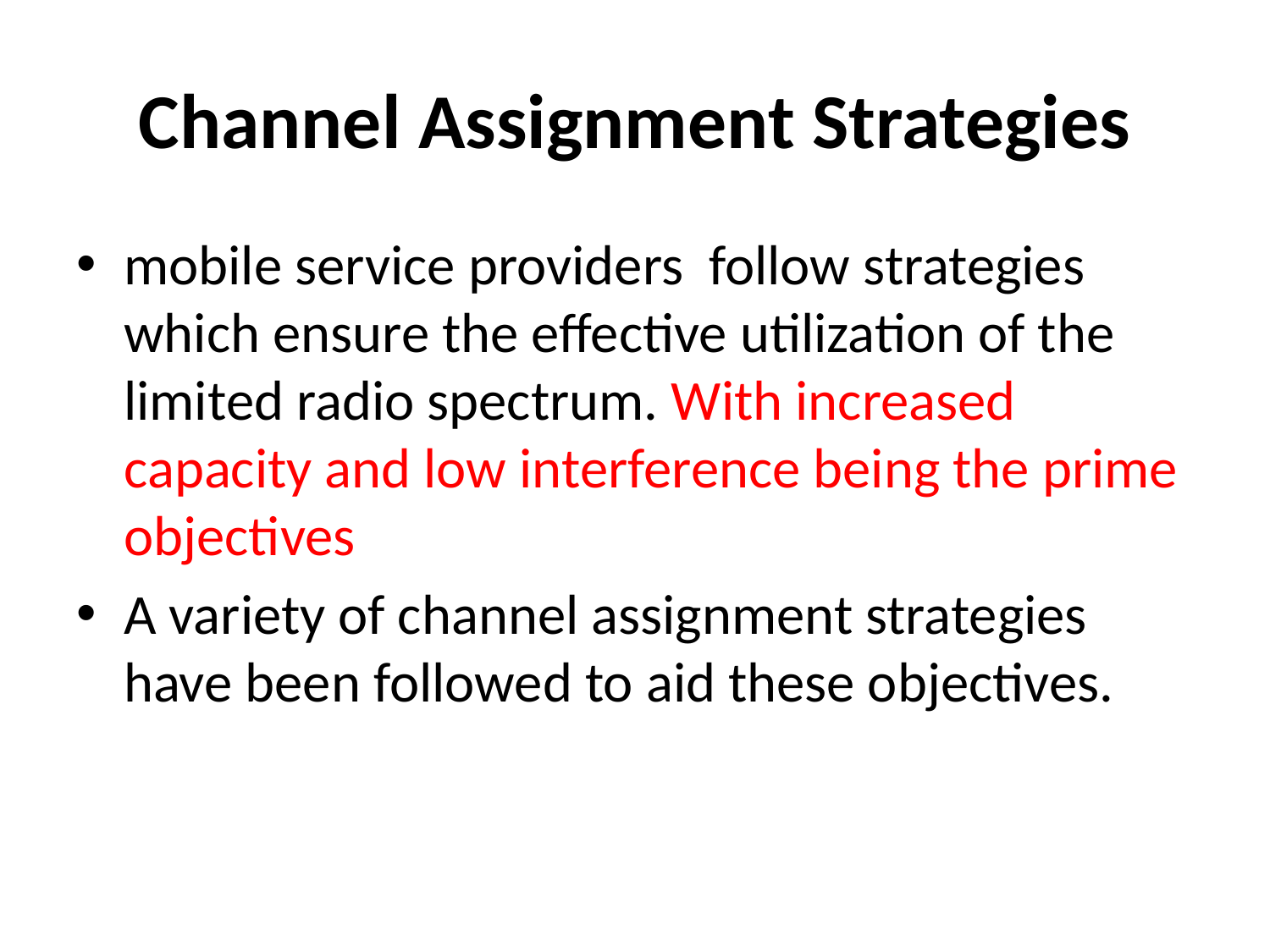

# Channel Assignment Strategies
mobile service providers  follow strategies which ensure the effective utilization of the limited radio spectrum. With increased capacity and low interference being the prime objectives
A variety of channel assignment strategies have been followed to aid these objectives.